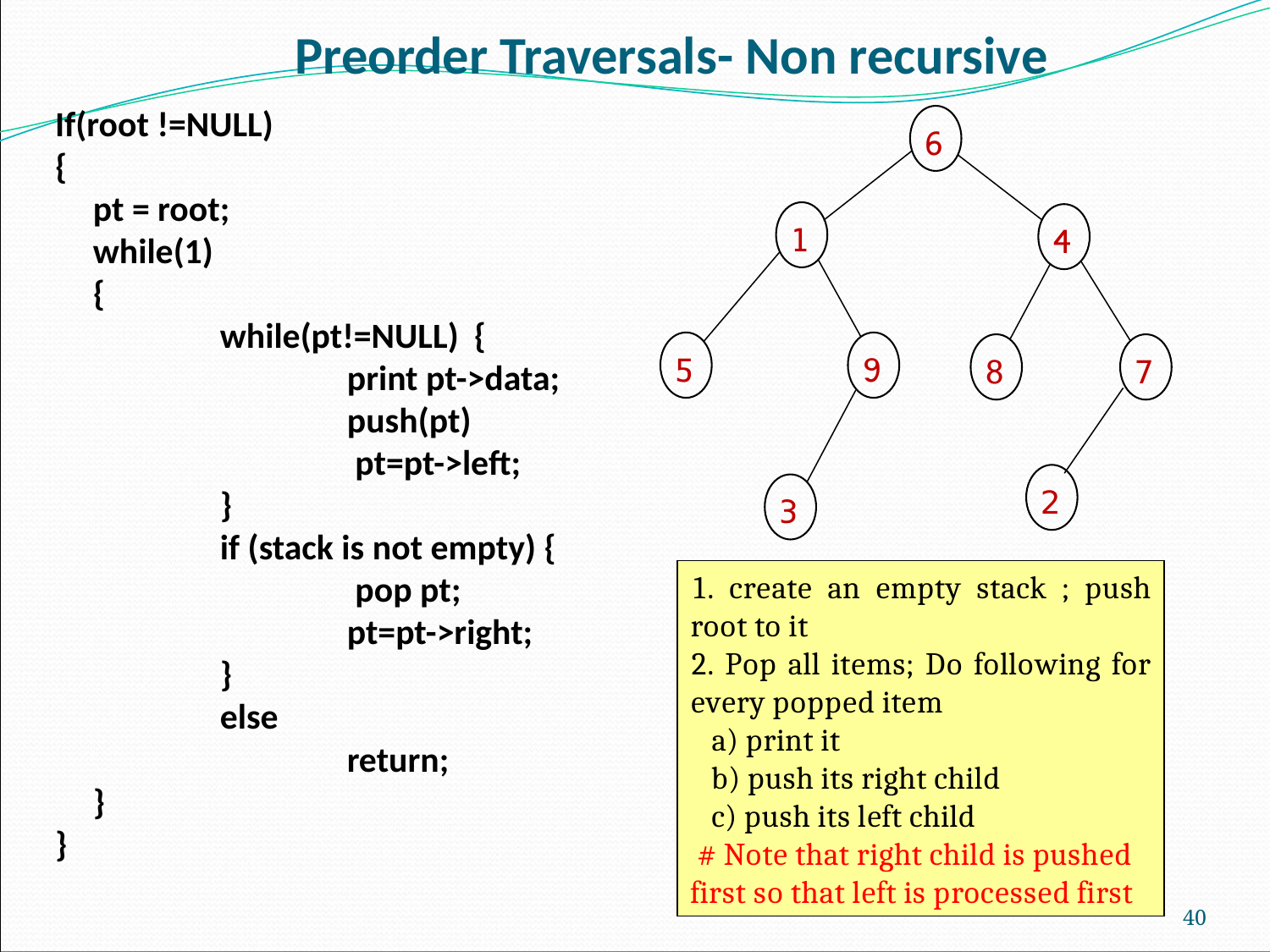

# Preorder Traversals- Non recursive
If(root !=NULL)
{
	pt = root;
	while(1)
	{
		while(pt!=NULL) 	{
			print pt->data;
			push(pt)
			 pt=pt->left;
		}
		if (stack is not empty) {
			 pop pt;
			pt=pt->right;
		}
		else
			return;
	}
}

6

1

4

5

9

8

7

2

3
1. create an empty stack ; push root to it
2. Pop all items; Do following for every popped item
   a) print it
   b) push its right child
   c) push its left child
 # Note that right child is pushed first so that left is processed first
40